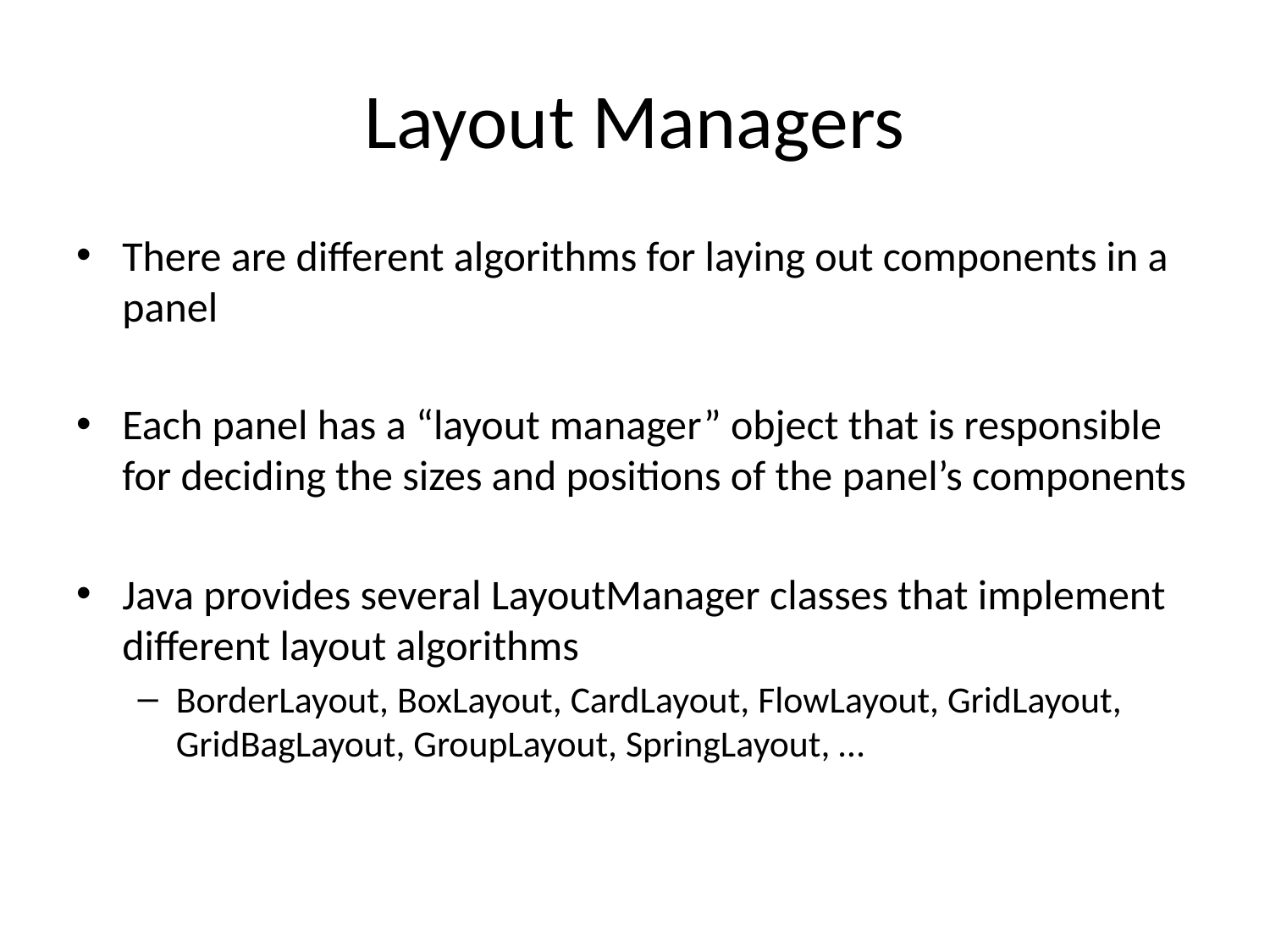

# Layout Managers
There are different algorithms for laying out components in a panel

Each panel has a “layout manager” object that is responsible for deciding the sizes and positions of the panel’s components

Java provides several LayoutManager classes that implement different layout algorithms
BorderLayout, BoxLayout, CardLayout, FlowLayout, GridLayout, GridBagLayout, GroupLayout, SpringLayout, …